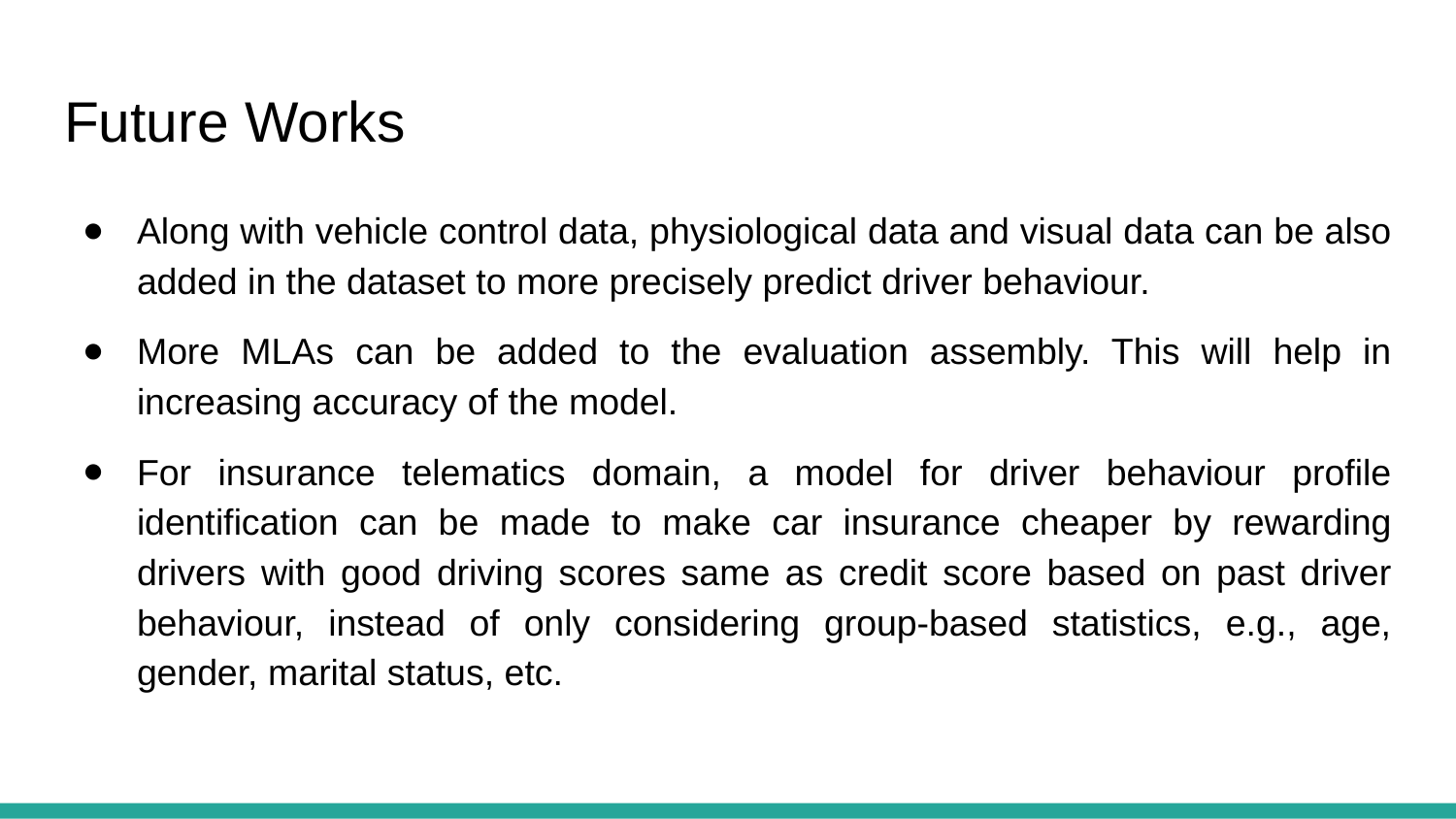

# Future Works
Along with vehicle control data, physiological data and visual data can be also added in the dataset to more precisely predict driver behaviour.
More MLAs can be added to the evaluation assembly. This will help in increasing accuracy of the model.
For insurance telematics domain, a model for driver behaviour profile identification can be made to make car insurance cheaper by rewarding drivers with good driving scores same as credit score based on past driver behaviour, instead of only considering group-based statistics, e.g., age, gender, marital status, etc.